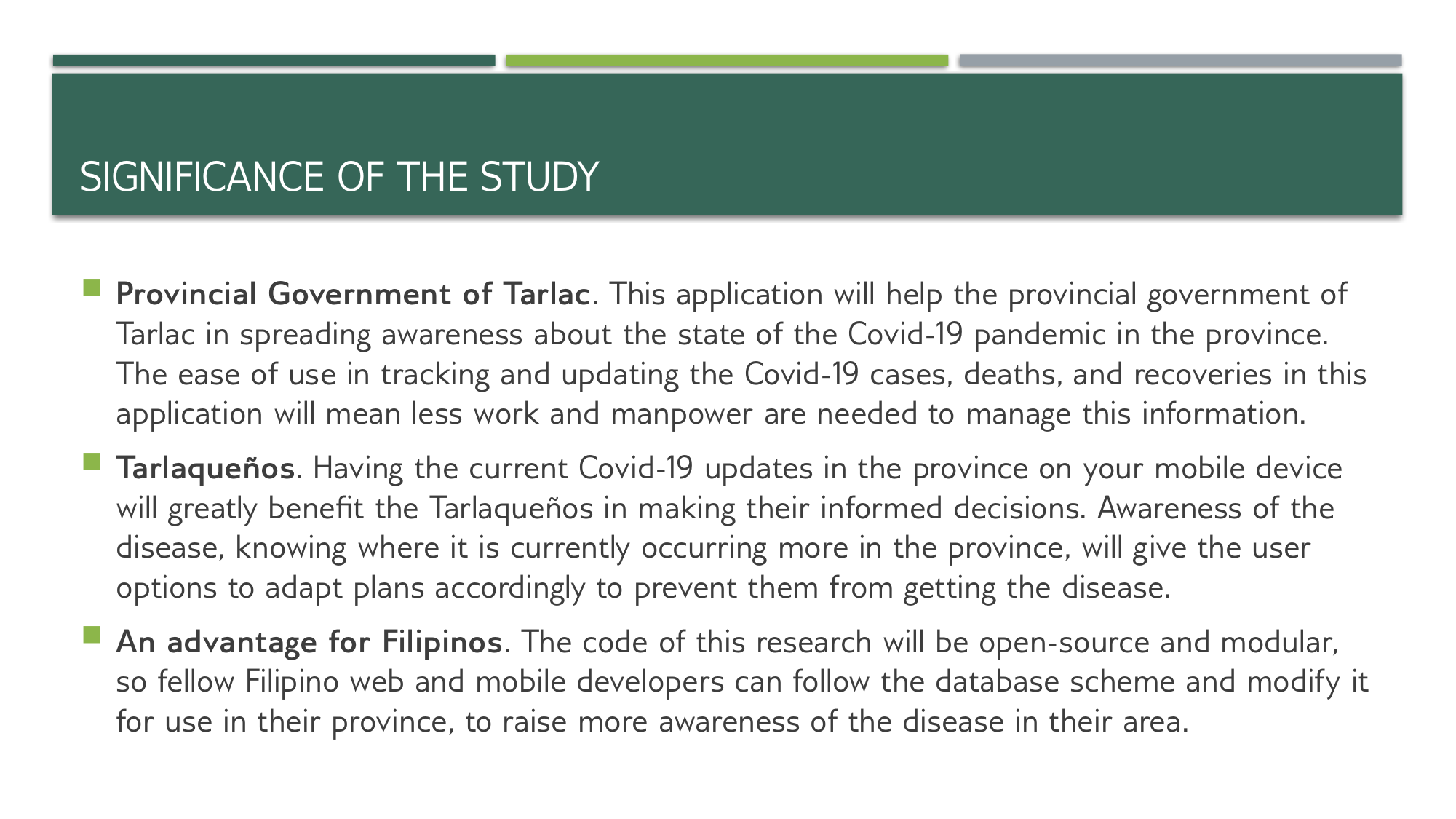

# Significance of the study
Provincial Government of Tarlac. This application will help the provincial government of Tarlac in spreading awareness about the state of the Covid-19 pandemic in the province. The ease of use in tracking and updating the Covid-19 cases, deaths, and recoveries in this application will mean less work and manpower are needed to manage this information.
Tarlaqueños. Having the current Covid-19 updates in the province on your mobile device will greatly benefit the Tarlaqueños in making their informed decisions. Awareness of the disease, knowing where it is currently occurring more in the province, will give the user options to adapt plans accordingly to prevent them from getting the disease.
An advantage for Filipinos. The code of this research will be open-source and modular, so fellow Filipino web and mobile developers can follow the database scheme and modify it for use in their province, to raise more awareness of the disease in their area.